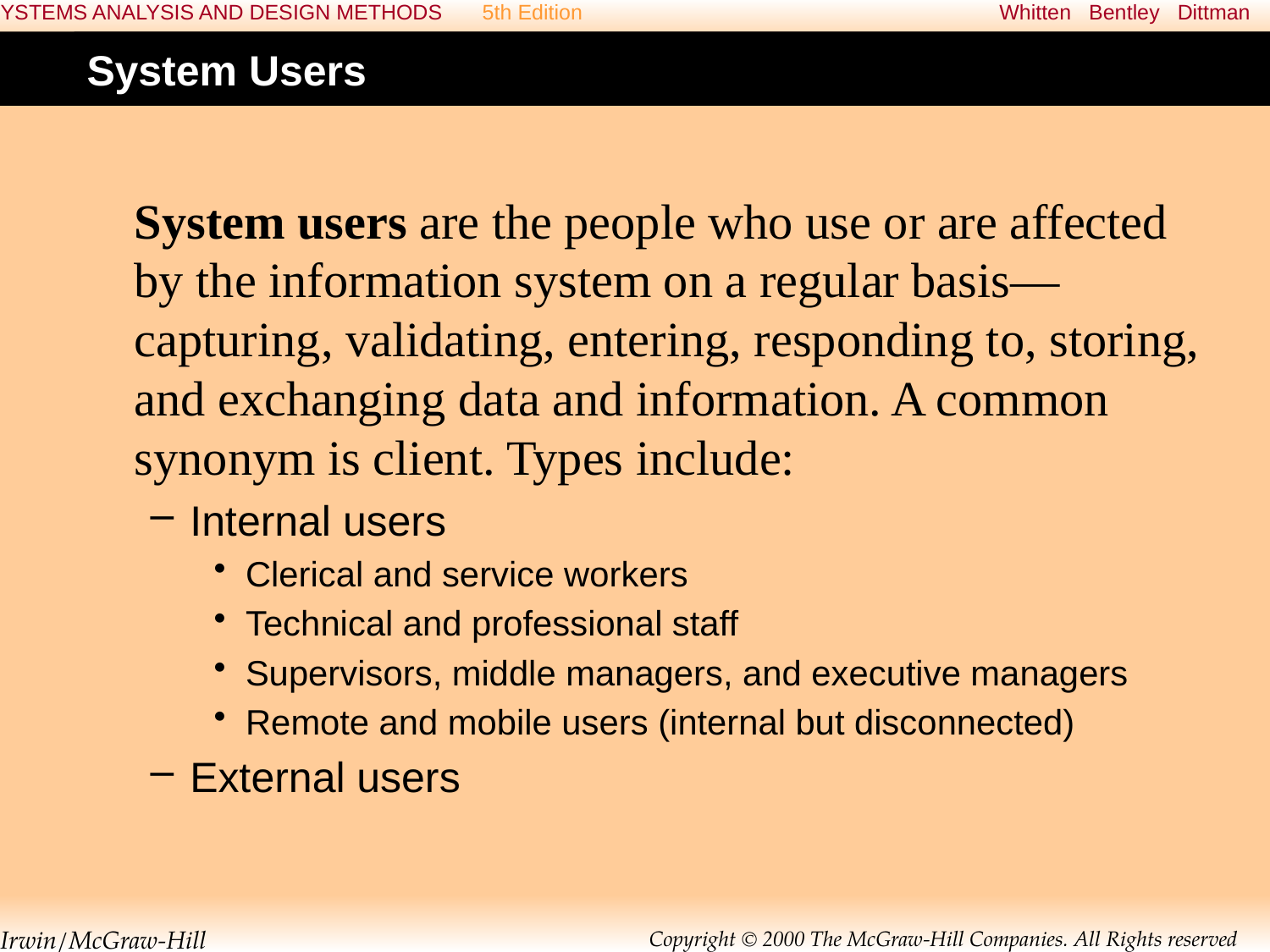

# System Users
	System users are the people who use or are affected by the information system on a regular basis—capturing, validating, entering, responding to, storing, and exchanging data and information. A common synonym is client. Types include:
Internal users
Clerical and service workers
Technical and professional staff
Supervisors, middle managers, and executive managers
Remote and mobile users (internal but disconnected)
External users